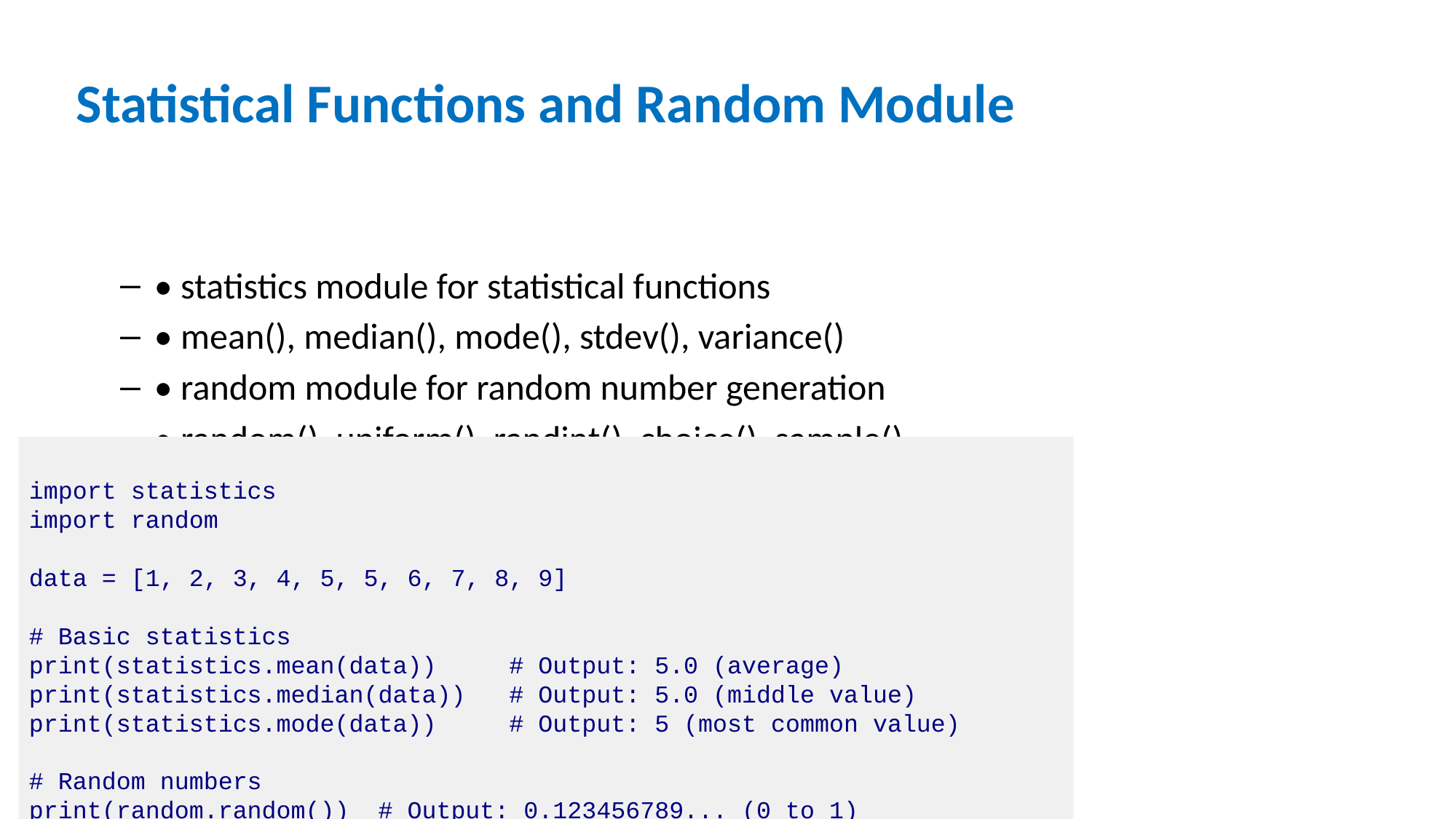

# Statistical Functions and Random Module

• statistics module for statistical functions
• mean(), median(), mode(), stdev(), variance()
• random module for random number generation
• random(), uniform(), randint(), choice(), sample()
• shuffle() for randomizing sequences

import statistics
import random
data = [1, 2, 3, 4, 5, 5, 6, 7, 8, 9]
# Basic statistics
print(statistics.mean(data))     # Output: 5.0 (average)
print(statistics.median(data))   # Output: 5.0 (middle value)
print(statistics.mode(data))     # Output: 5 (most common value)
# Random numbers
print(random.random())  # Output: 0.123456789... (0 to 1)
print(random.randint(1, 10))  # Output: 7 (1 to 10)
print(random.choice(['apple', 'banana', 'cherry']))  # Output: 'banana'